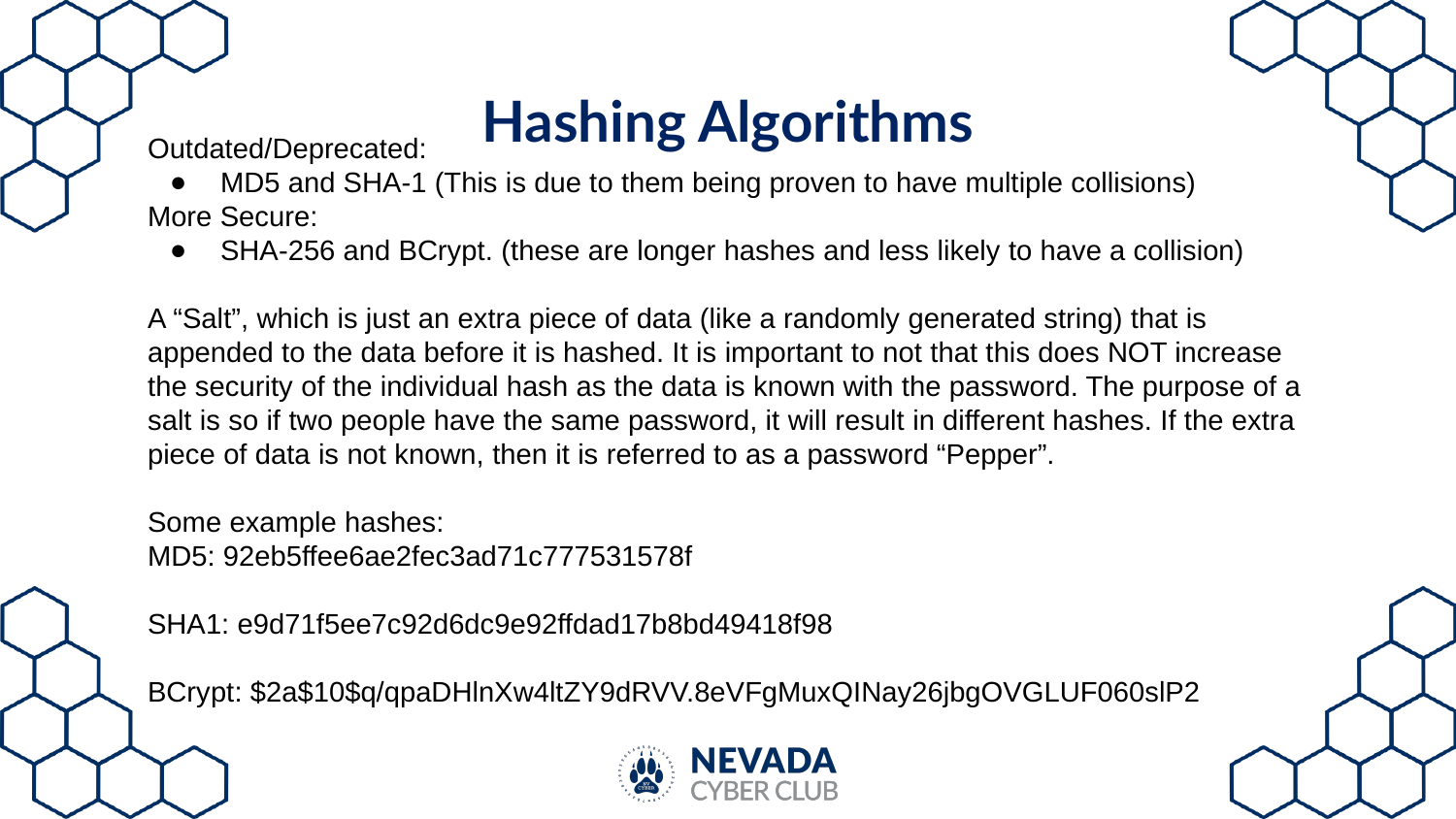

# Hashing Algorithms
Outdated/Deprecated:
MD5 and SHA-1 (This is due to them being proven to have multiple collisions)
More Secure:
SHA-256 and BCrypt. (these are longer hashes and less likely to have a collision)

A “Salt”, which is just an extra piece of data (like a randomly generated string) that is appended to the data before it is hashed. It is important to not that this does NOT increase the security of the individual hash as the data is known with the password. The purpose of a salt is so if two people have the same password, it will result in different hashes. If the extra piece of data is not known, then it is referred to as a password “Pepper”.

Some example hashes:
MD5: 92eb5ffee6ae2fec3ad71c777531578f

SHA1: e9d71f5ee7c92d6dc9e92ffdad17b8bd49418f98

BCrypt: $2a$10$q/qpaDHlnXw4ltZY9dRVV.8eVFgMuxQINay26jbgOVGLUF060slP2